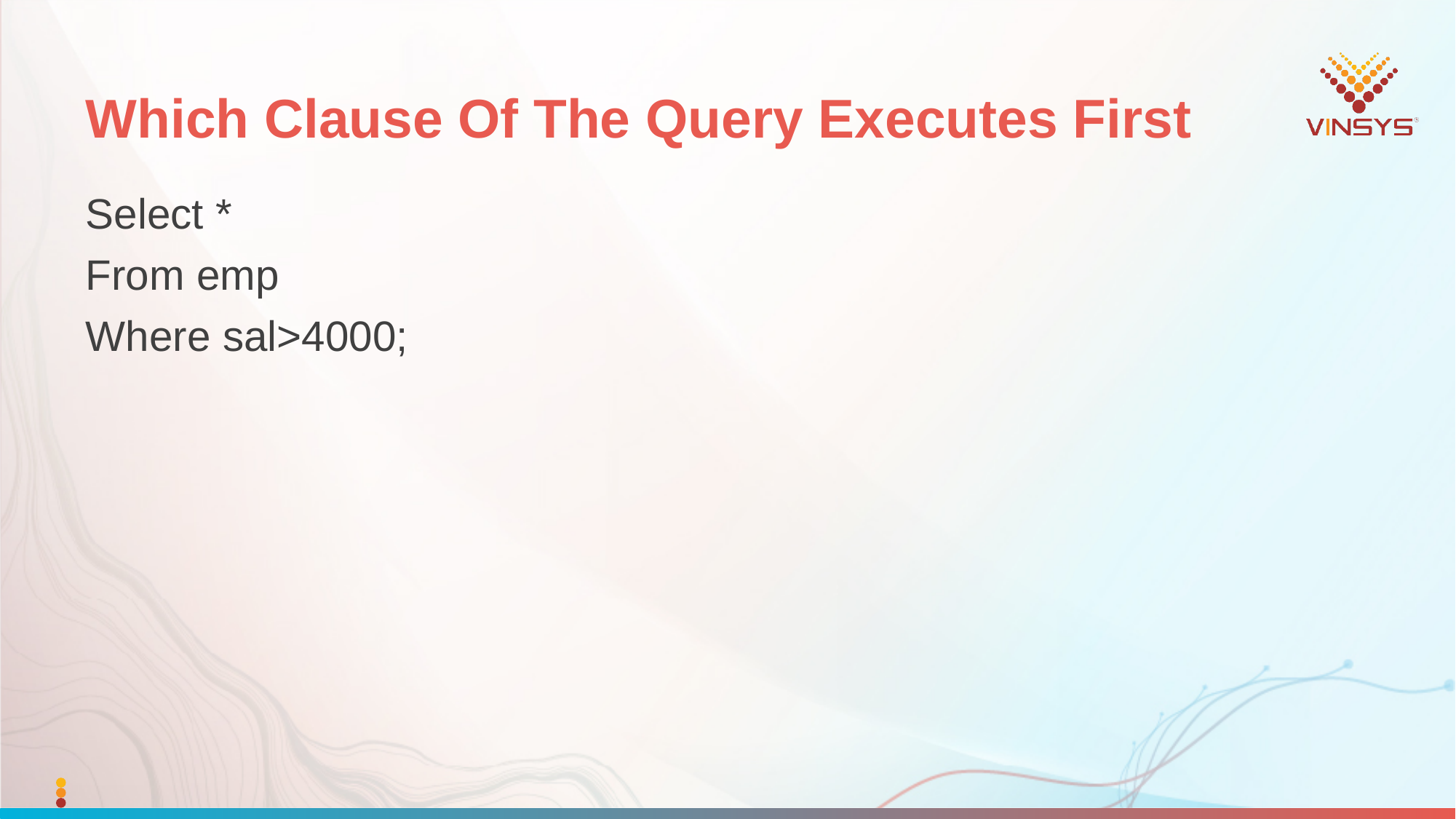

# Which Clause Of The Query Executes First
Select *
From emp
Where sal>4000;